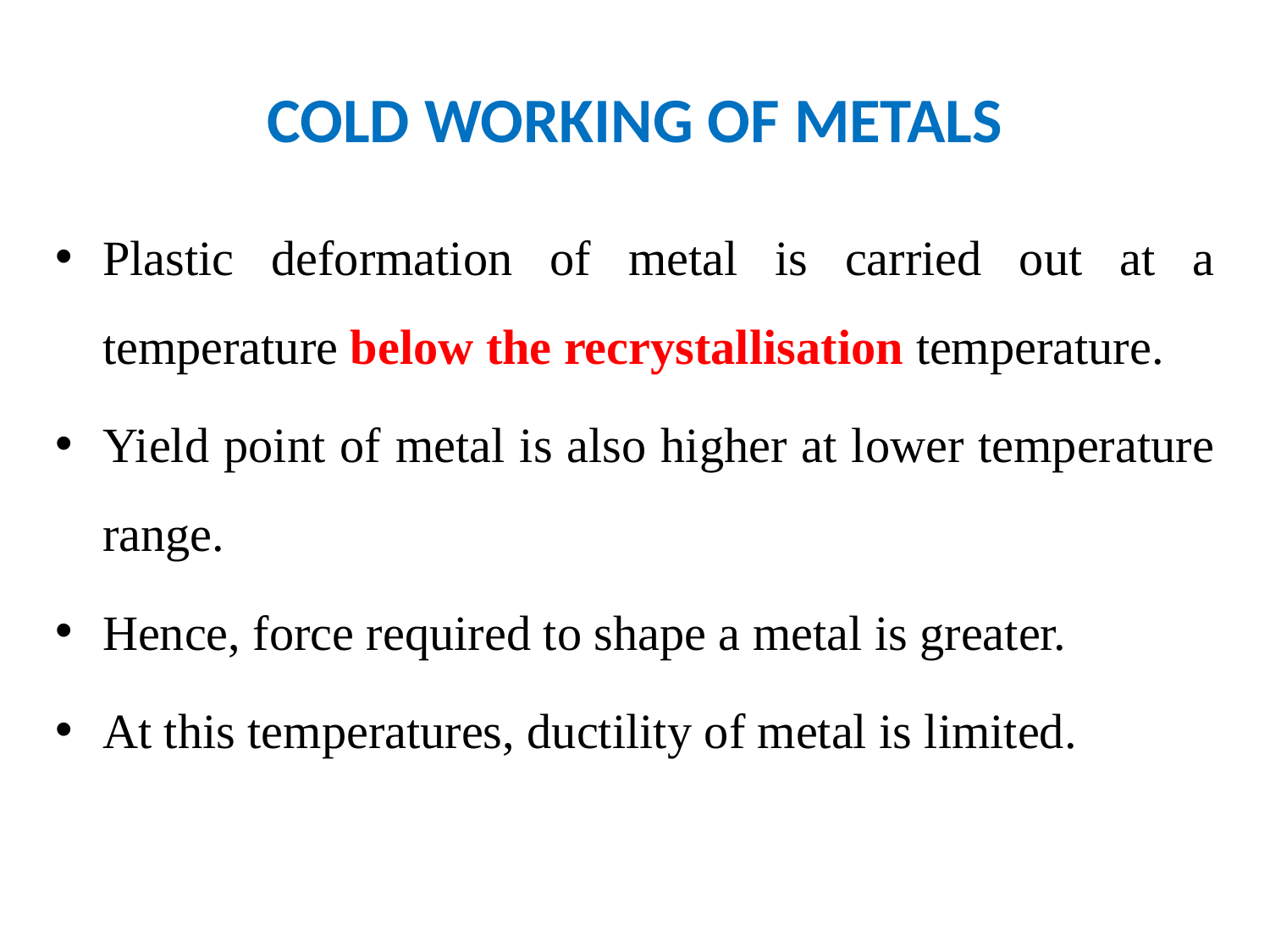

# COLD WORKING OF METALS
Plastic deformation of metal is carried out at a temperature below the recrystallisation temperature.
Yield point of metal is also higher at lower temperature range.
Hence, force required to shape a metal is greater.
At this temperatures, ductility of metal is limited.